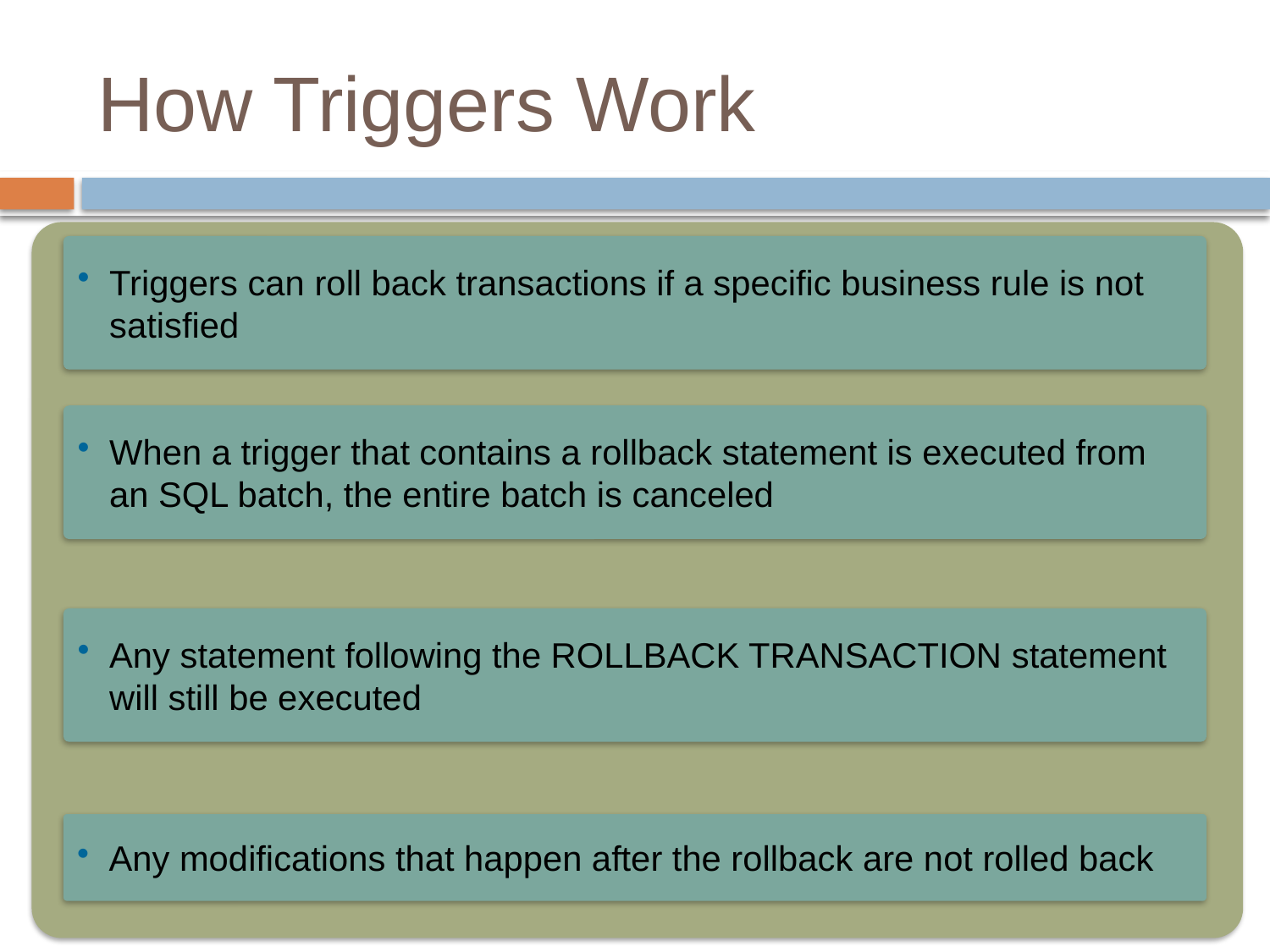

# How Triggers Work

Triggers can roll back transactions if a specific business rule is not satisfied
When a trigger that contains a rollback statement is executed from an SQL batch, the entire batch is canceled
Any statement following the ROLLBACK TRANSACTION statement will still be executed
Any modifications that happen after the rollback are not rolled back